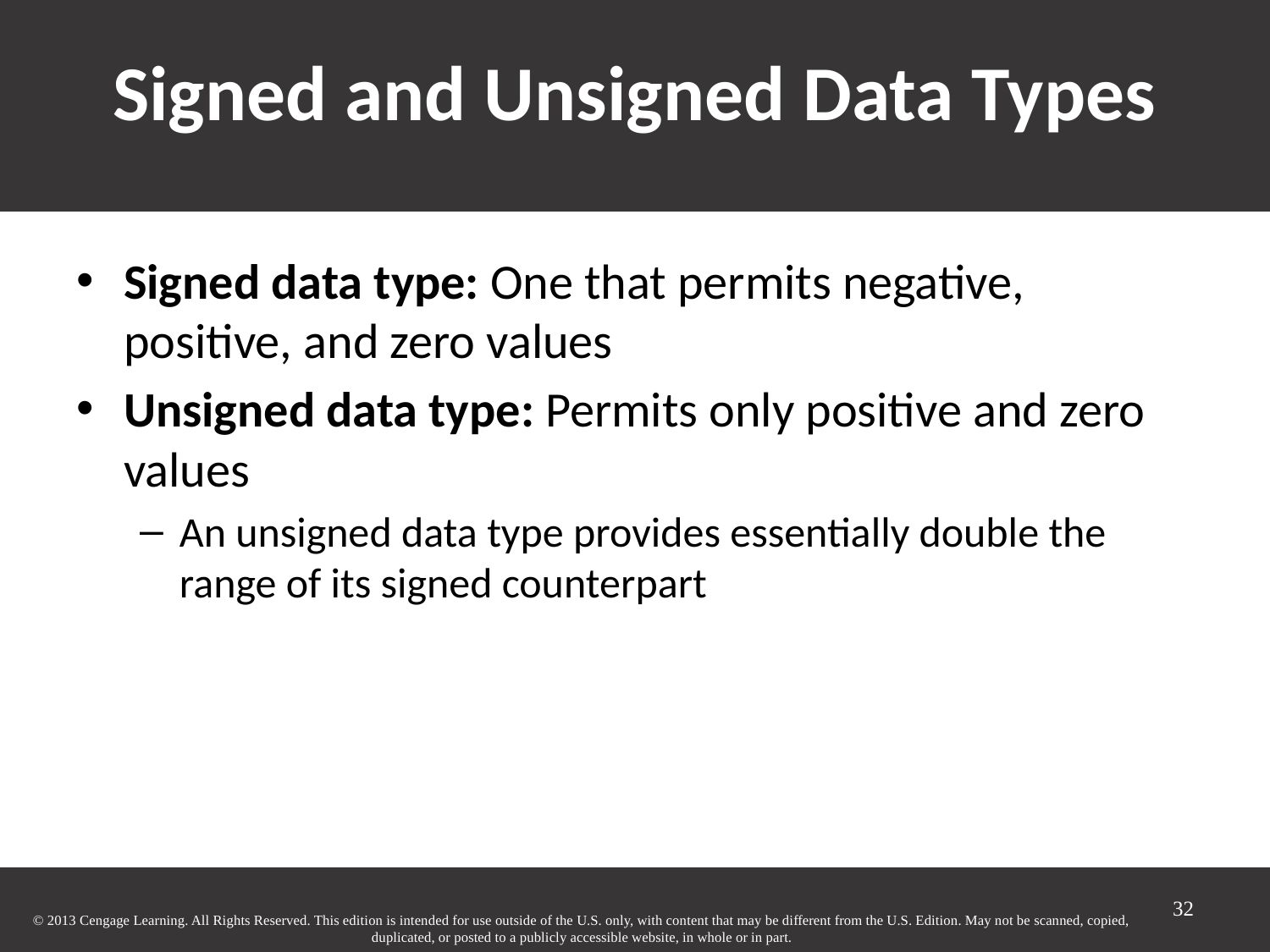

# Signed and Unsigned Data Types
Signed data type: One that permits negative, positive, and zero values
Unsigned data type: Permits only positive and zero values
An unsigned data type provides essentially double the range of its signed counterpart

32
© 2013 Cengage Learning. All Rights Reserved. This edition is intended for use outside of the U.S. only, with content that may be different from the U.S. Edition. May not be scanned, copied, duplicated, or posted to a publicly accessible website, in whole or in part.